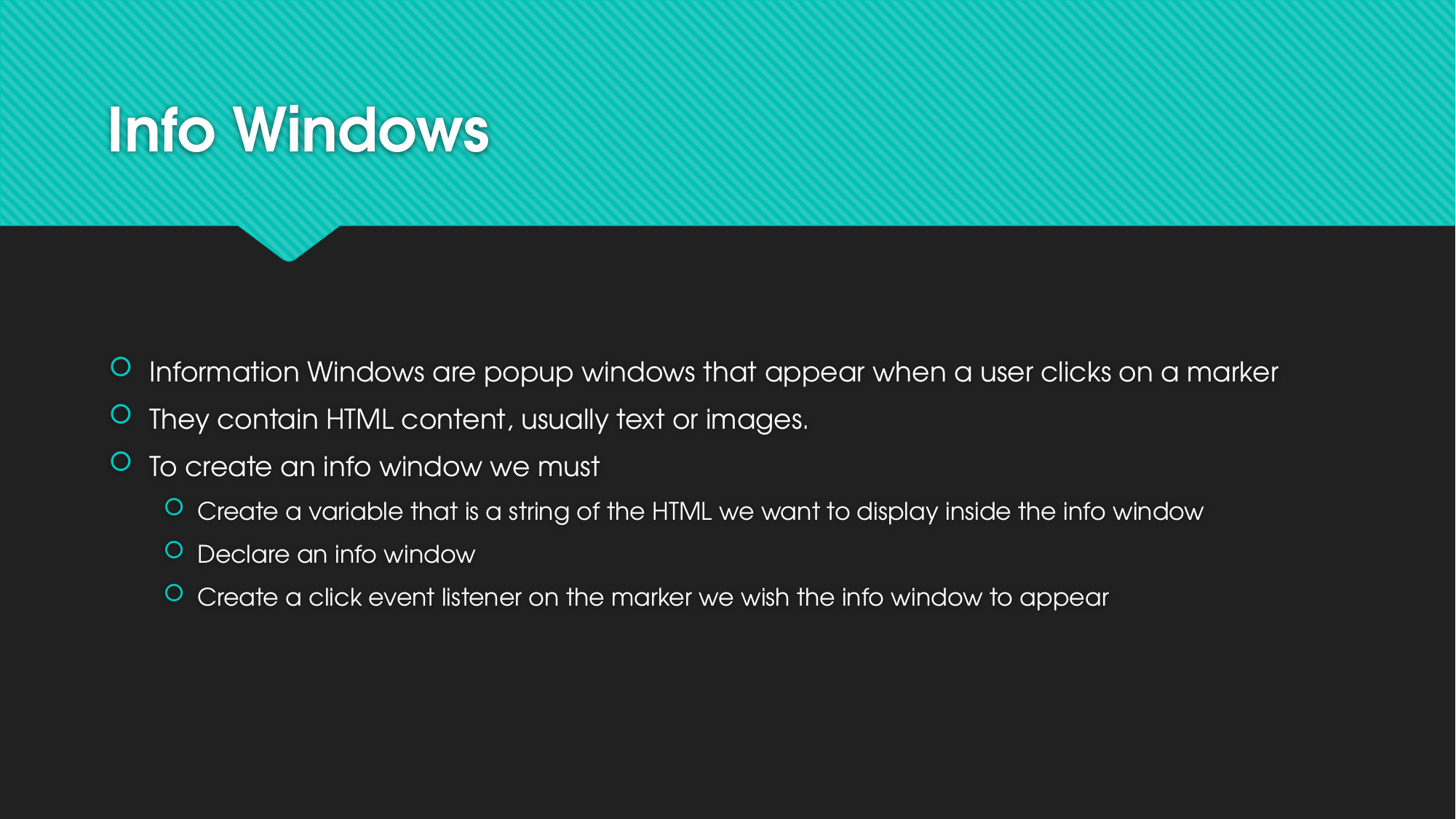

# Info Windows
Information Windows are popup windows that appear when a user clicks on a marker
They contain HTML content, usually text or images.
To create an info window we must
Create a variable that is a string of the HTML we want to display inside the info window
Declare an info window
Create a click event listener on the marker we wish the info window to appear